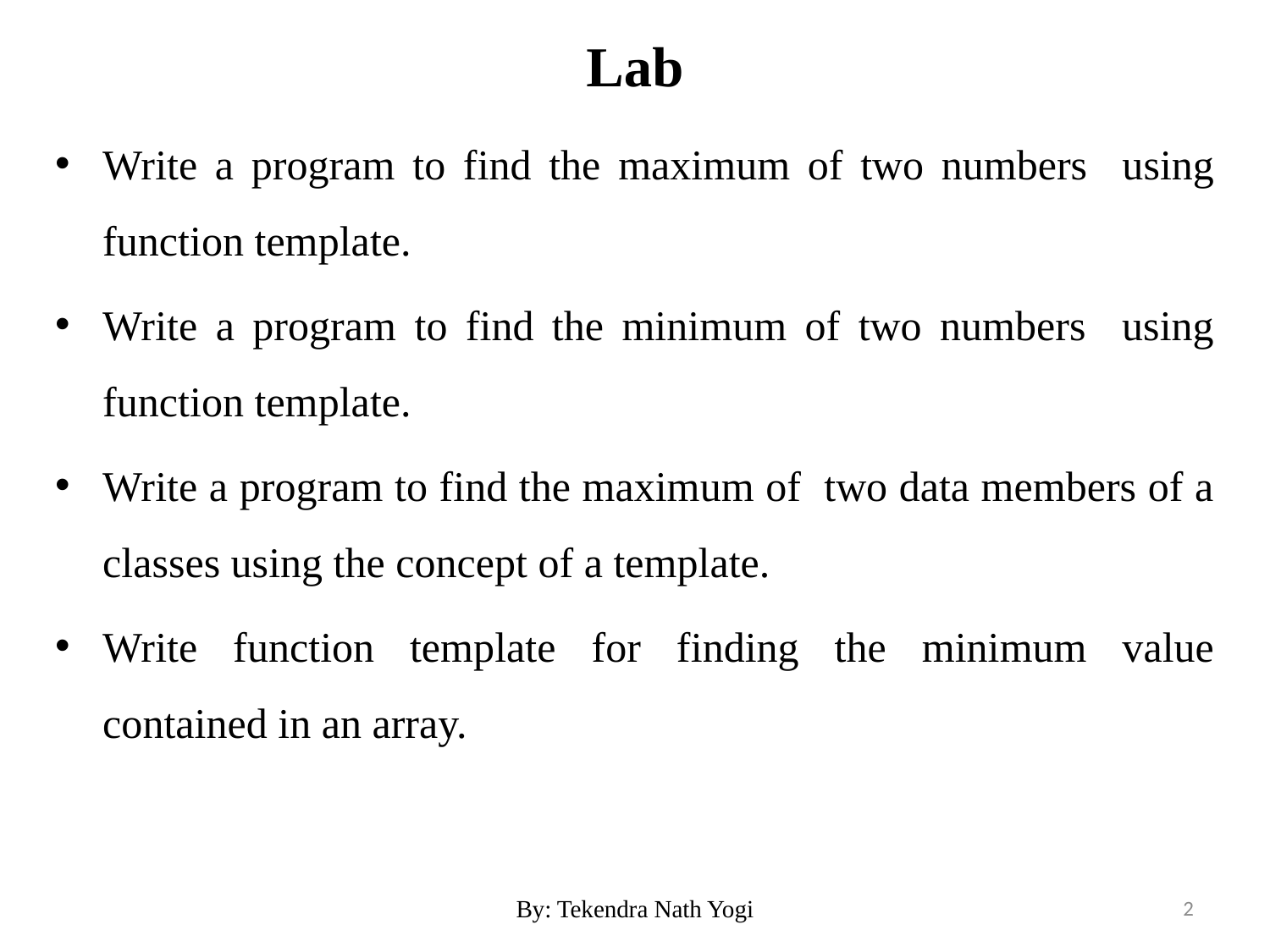

# Lab
Write a program to find the maximum of two numbers  using function template.
Write a program to find the minimum of two numbers  using function template.
Write a program to find the maximum of  two data members of a classes using the concept of a template.
Write function template for finding the minimum value contained in an array.

By: Tekendra Nath Yogi
2